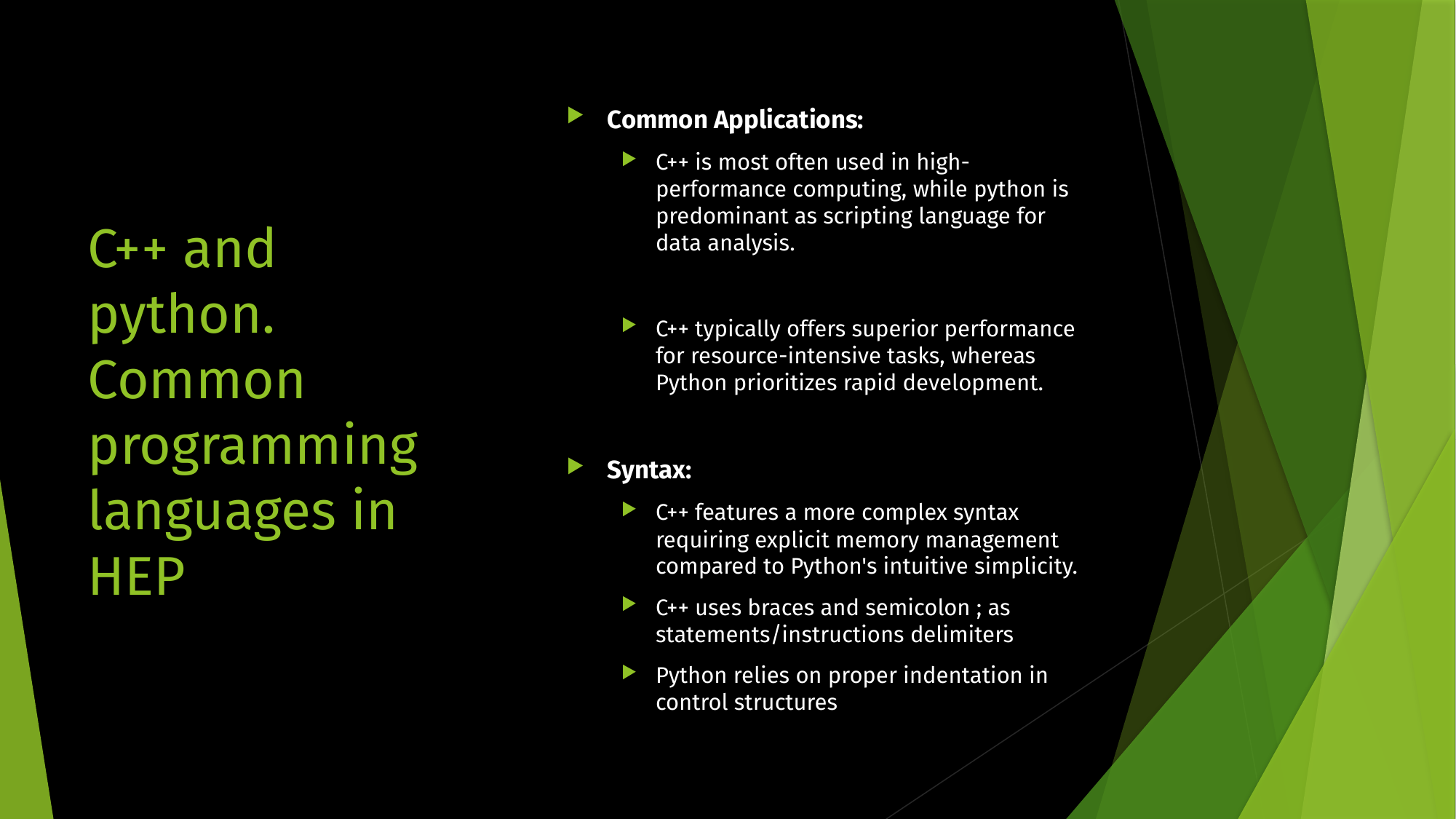

# C++ and python. Common programming languages in HEP
Common Applications:
C++ is most often used in high-performance computing, while python is predominant as scripting language for data analysis.

C++ typically offers superior performance for resource-intensive tasks, whereas Python prioritizes rapid development.

Syntax:
C++ features a more complex syntax requiring explicit memory management compared to Python's intuitive simplicity.
C++ uses braces and semicolon ; as statements/instructions delimiters
Python relies on proper indentation in control structures